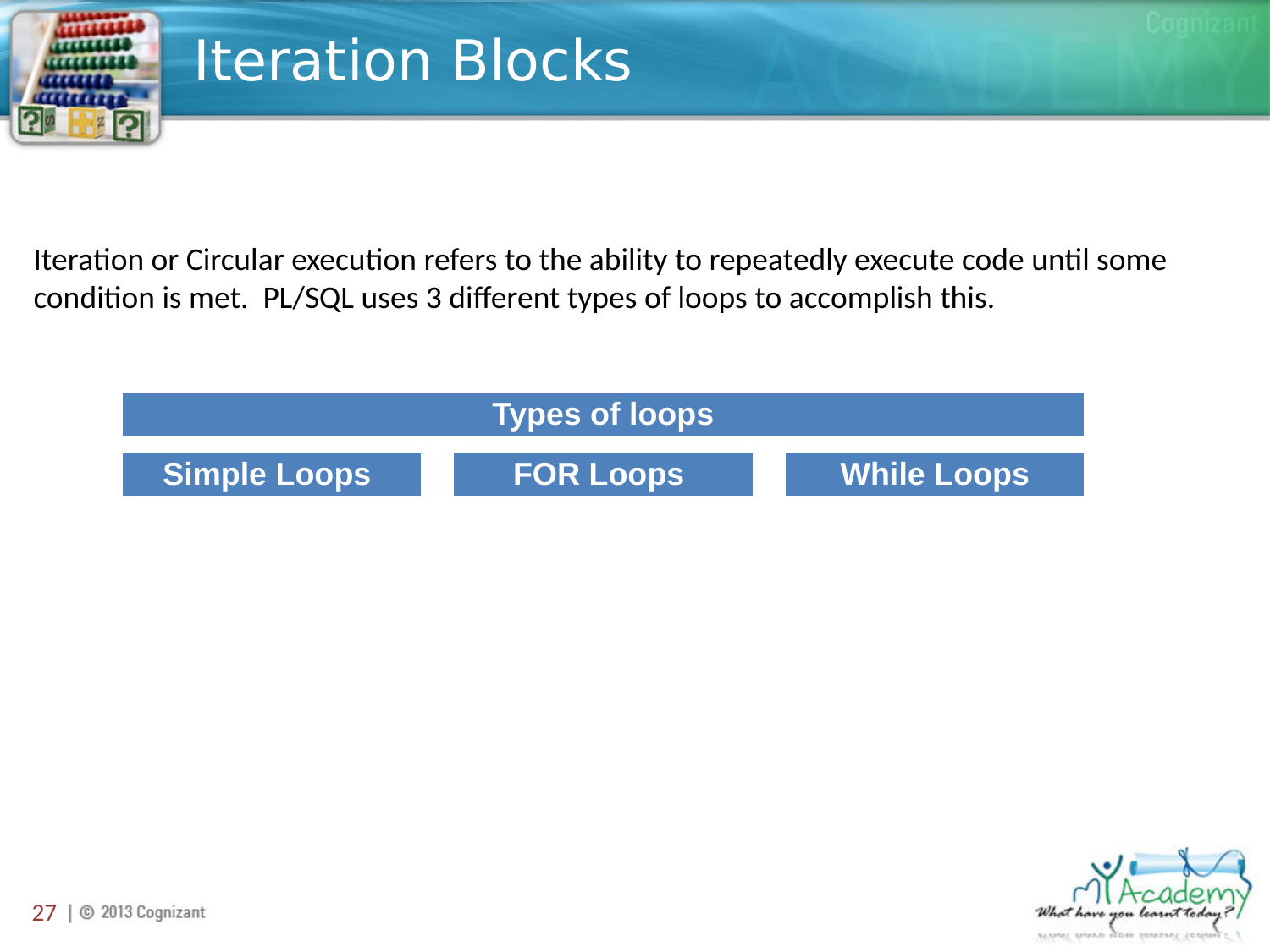

# Iteration Blocks
Iteration or Circular execution refers to the ability to repeatedly execute code until some condition is met.  PL/SQL uses 3 different types of loops to accomplish this.

Types of loops
Simple Loops
FOR Loops
While Loops
27